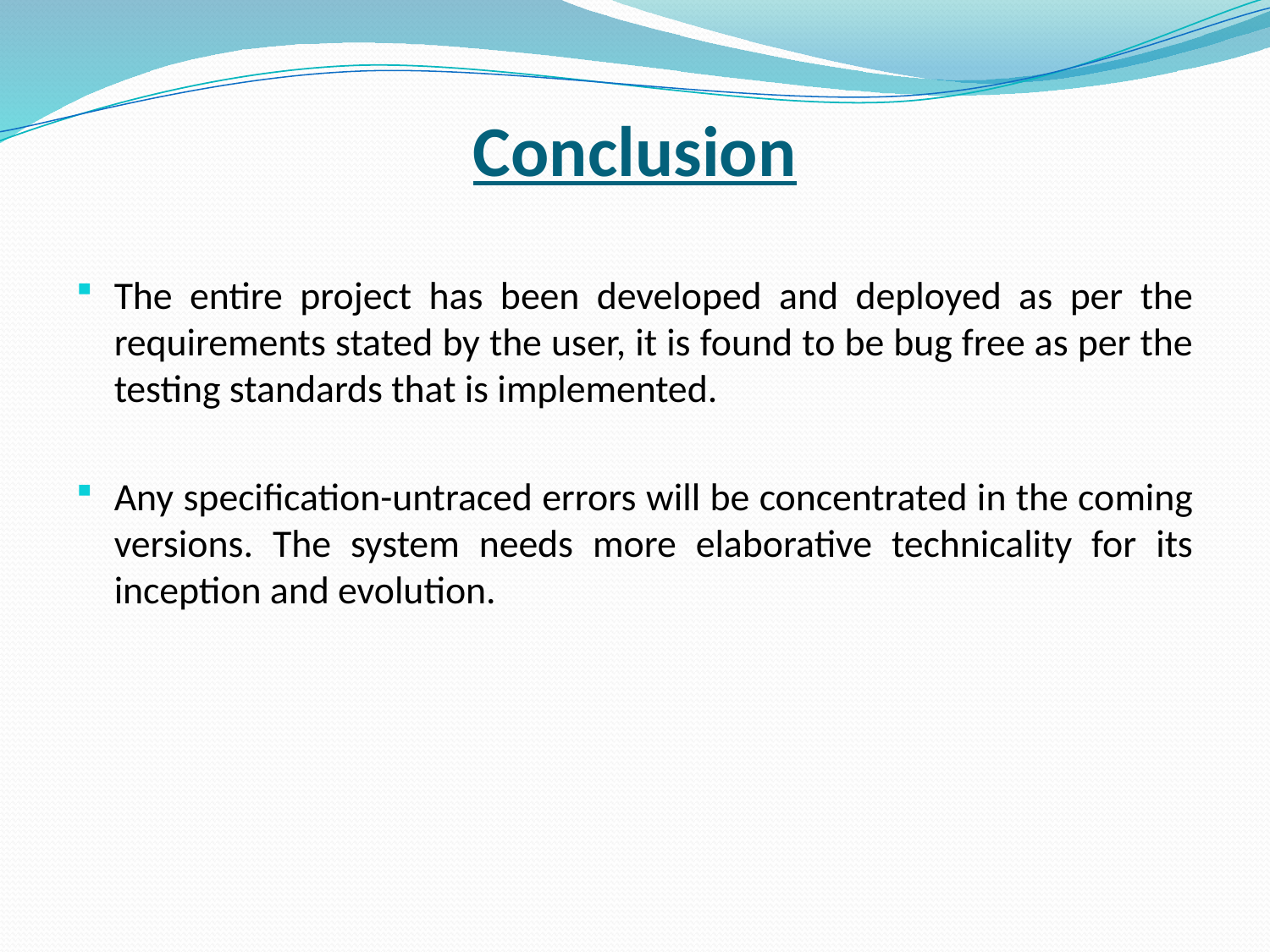

# Conclusion
The entire project has been developed and deployed as per the requirements stated by the user, it is found to be bug free as per the testing standards that is implemented.

Any specification-untraced errors will be concentrated in the coming versions. The system needs more elaborative technicality for its inception and evolution.